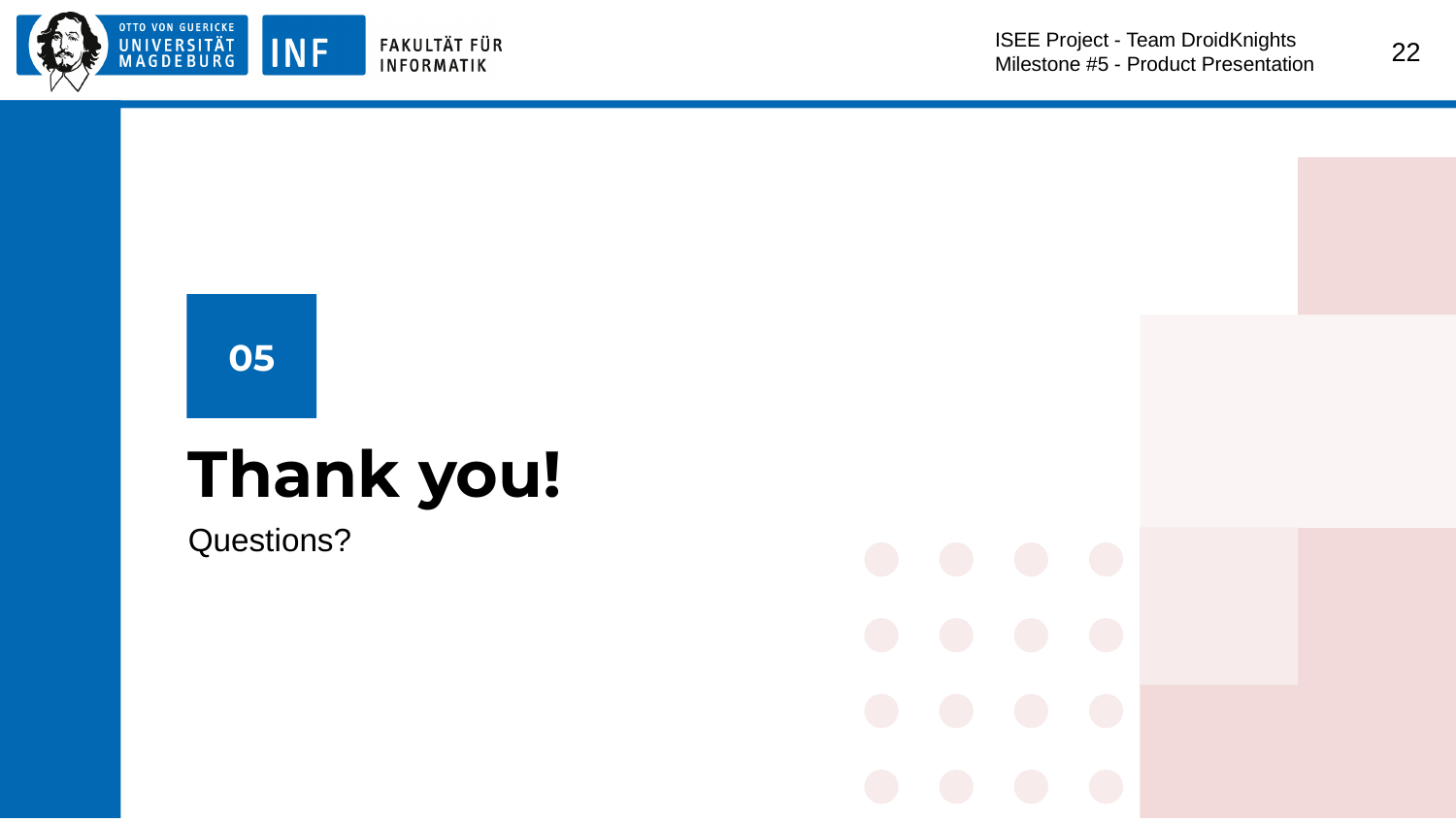

ISEE Project - Team DroidKnights
Milestone #5 - Product Presentation
22
05
# Thank you!

Questions?